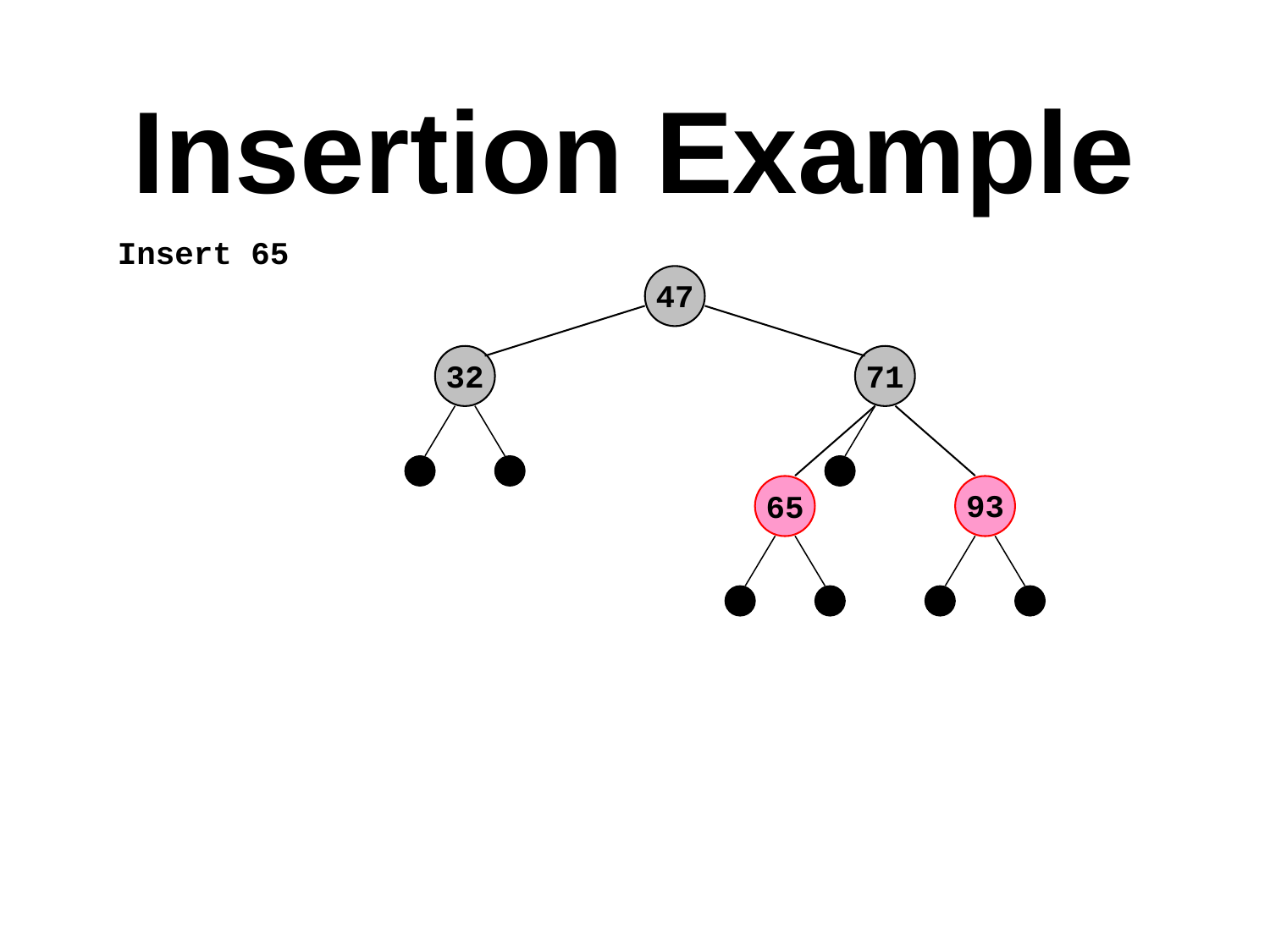

# Insertion Example
Insert 65

47

32

71

65

93